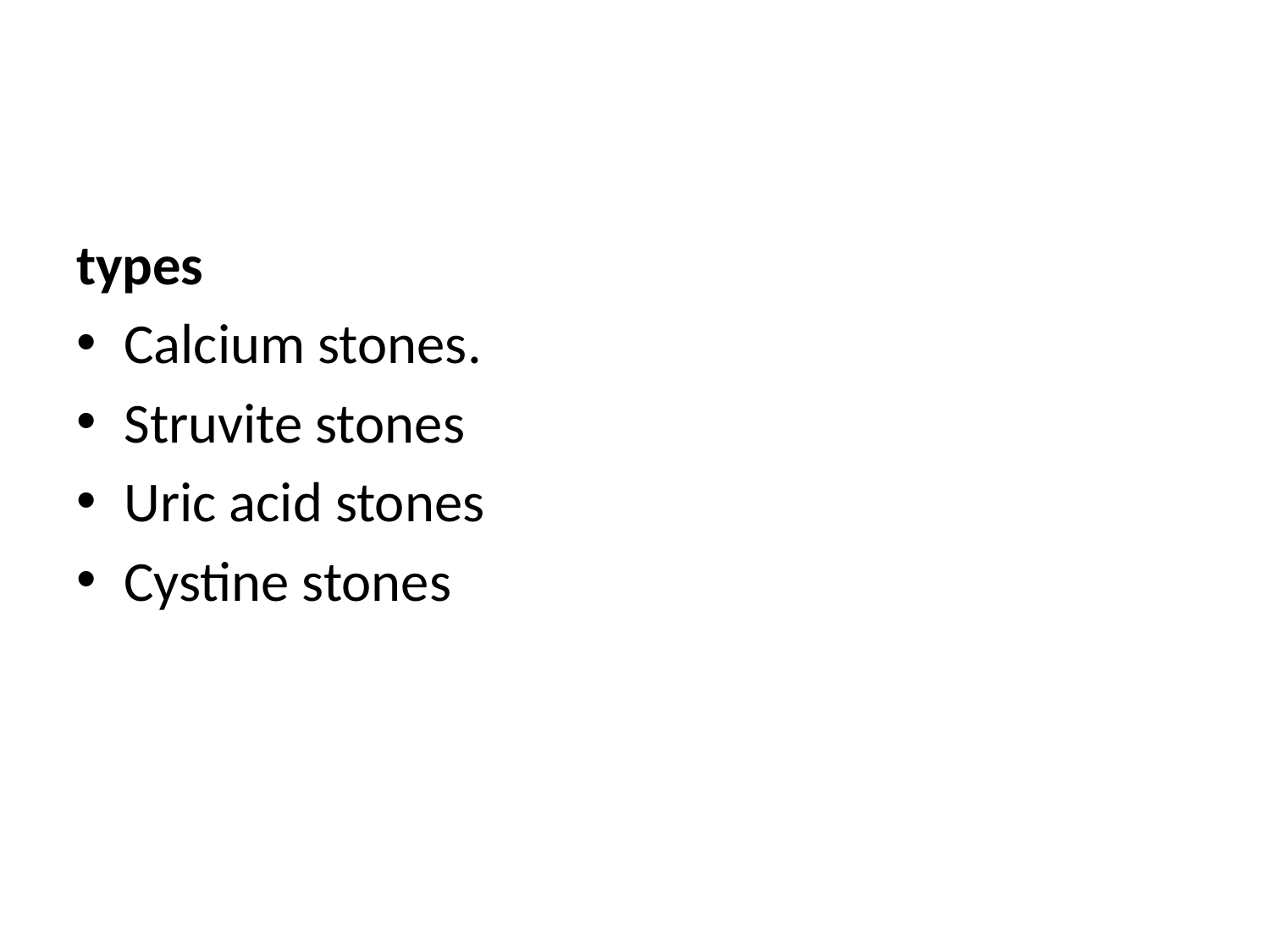

#
types
Calcium stones.
Struvite stones
Uric acid stones
Cystine stones